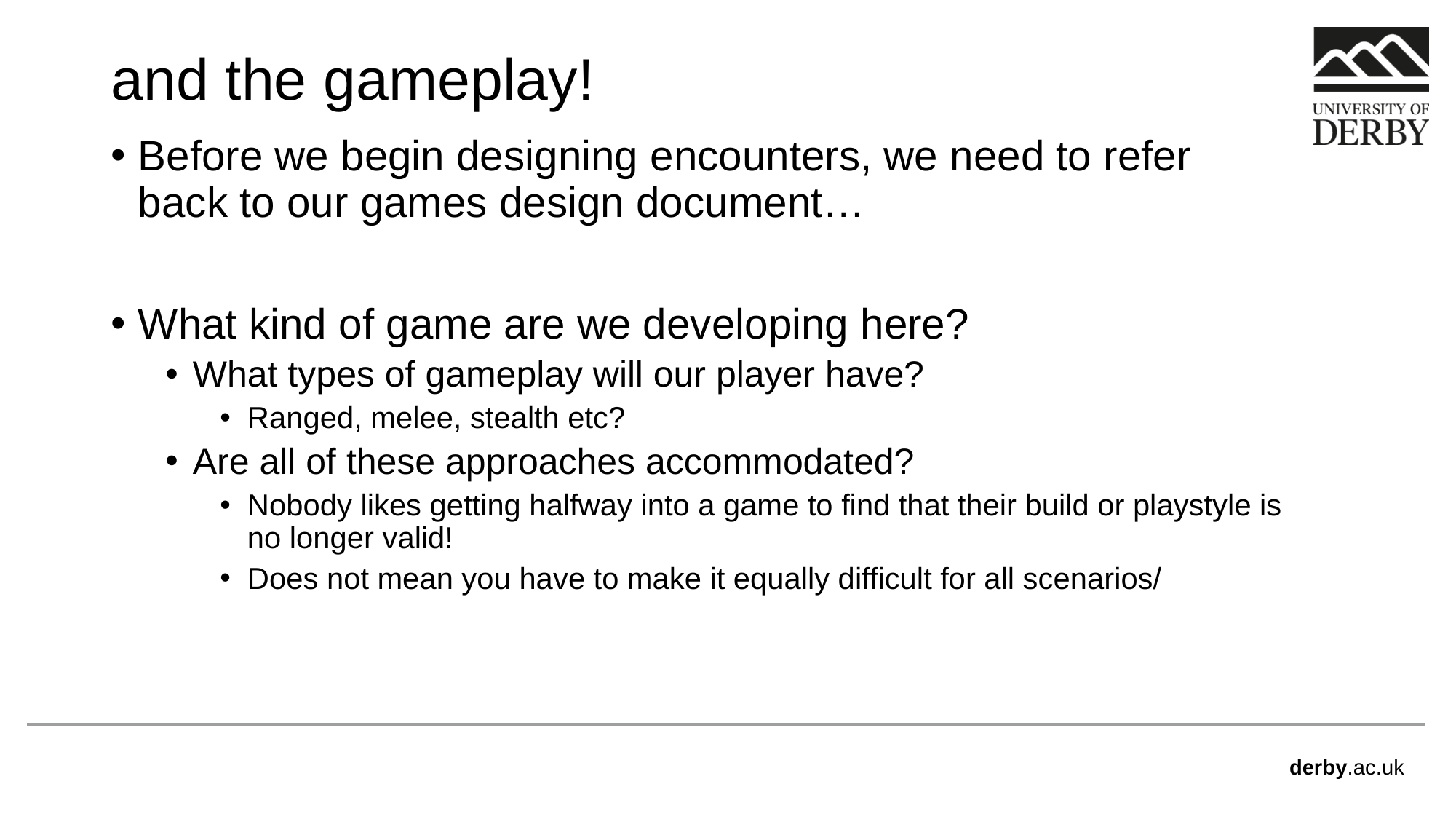

# and the gameplay!
Before we begin designing encounters, we need to refer back to our games design document…

What kind of game are we developing here?
What types of gameplay will our player have?
Ranged, melee, stealth etc?
Are all of these approaches accommodated?
Nobody likes getting halfway into a game to find that their build or playstyle is no longer valid!
Does not mean you have to make it equally difficult for all scenarios/